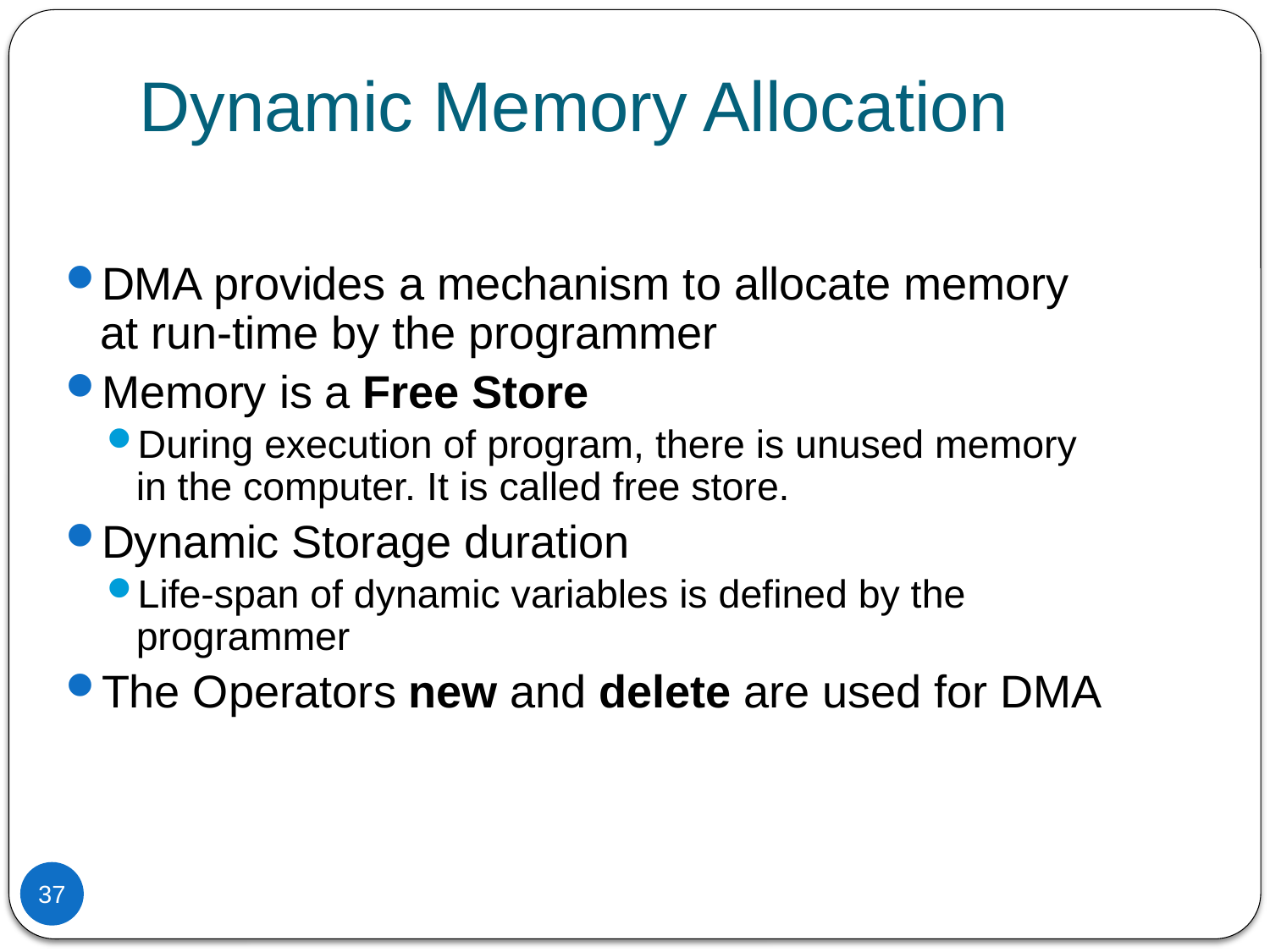

# Dynamic Memory Allocation
DMA provides a mechanism to allocate memory at run-time by the programmer
Memory is a Free Store
During execution of program, there is unused memory in the computer. It is called free store.
Dynamic Storage duration
Life-span of dynamic variables is defined by the programmer
The Operators new and delete are used for DMA
37